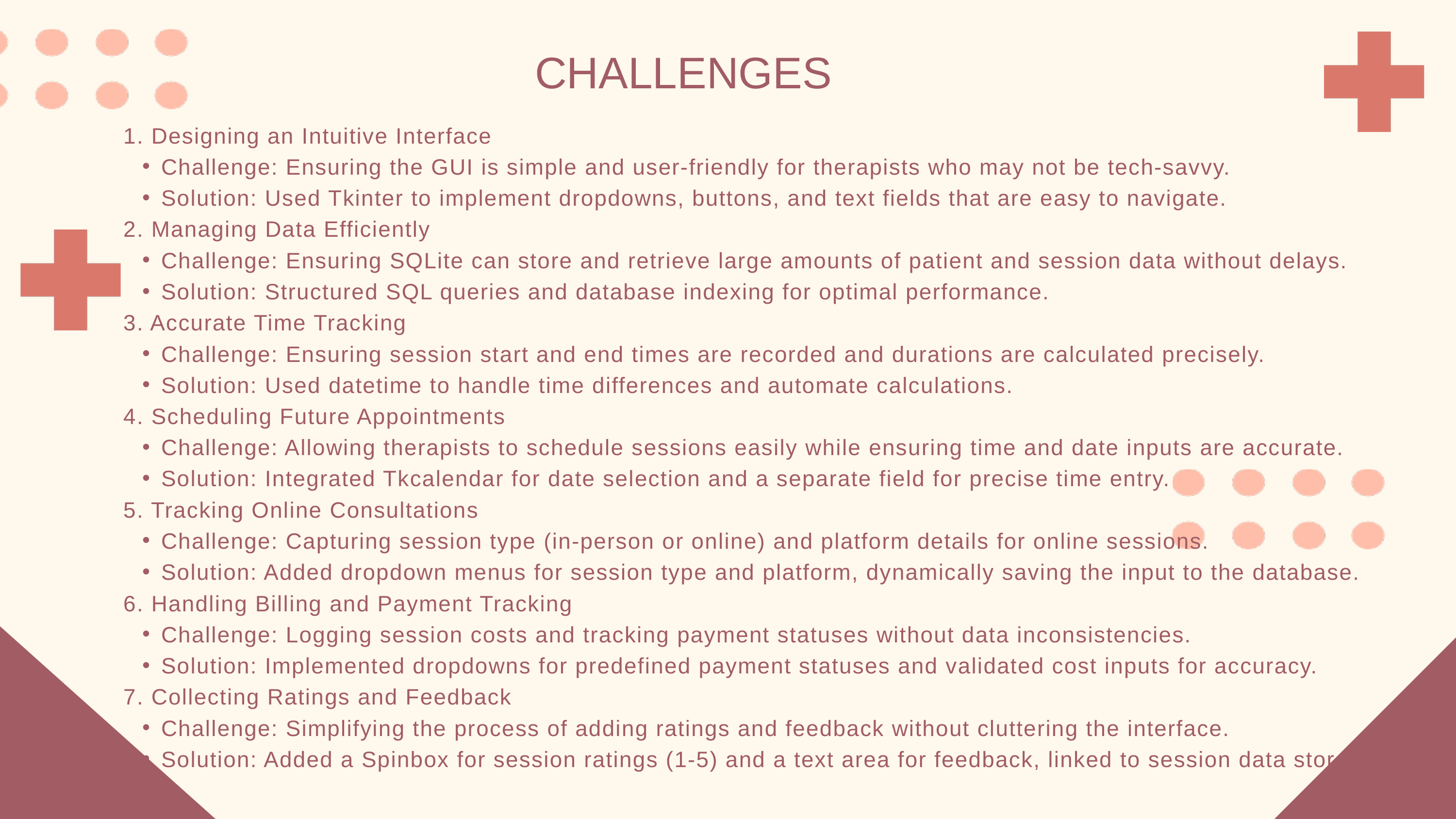

CHALLENGES

1. Designing an Intuitive Interface
Challenge: Ensuring the GUI is simple and user-friendly for therapists who may not be tech-savvy.
Solution: Used Tkinter to implement dropdowns, buttons, and text fields that are easy to navigate.
2. Managing Data Efficiently
Challenge: Ensuring SQLite can store and retrieve large amounts of patient and session data without delays.
Solution: Structured SQL queries and database indexing for optimal performance.
3. Accurate Time Tracking
Challenge: Ensuring session start and end times are recorded and durations are calculated precisely.
Solution: Used datetime to handle time differences and automate calculations.
4. Scheduling Future Appointments
Challenge: Allowing therapists to schedule sessions easily while ensuring time and date inputs are accurate.
Solution: Integrated Tkcalendar for date selection and a separate field for precise time entry.
5. Tracking Online Consultations
Challenge: Capturing session type (in-person or online) and platform details for online sessions.
Solution: Added dropdown menus for session type and platform, dynamically saving the input to the database.
6. Handling Billing and Payment Tracking
Challenge: Logging session costs and tracking payment statuses without data inconsistencies.
Solution: Implemented dropdowns for predefined payment statuses and validated cost inputs for accuracy.
7. Collecting Ratings and Feedback
Challenge: Simplifying the process of adding ratings and feedback without cluttering the interface.
Solution: Added a Spinbox for session ratings (1-5) and a text area for feedback, linked to session data storage.